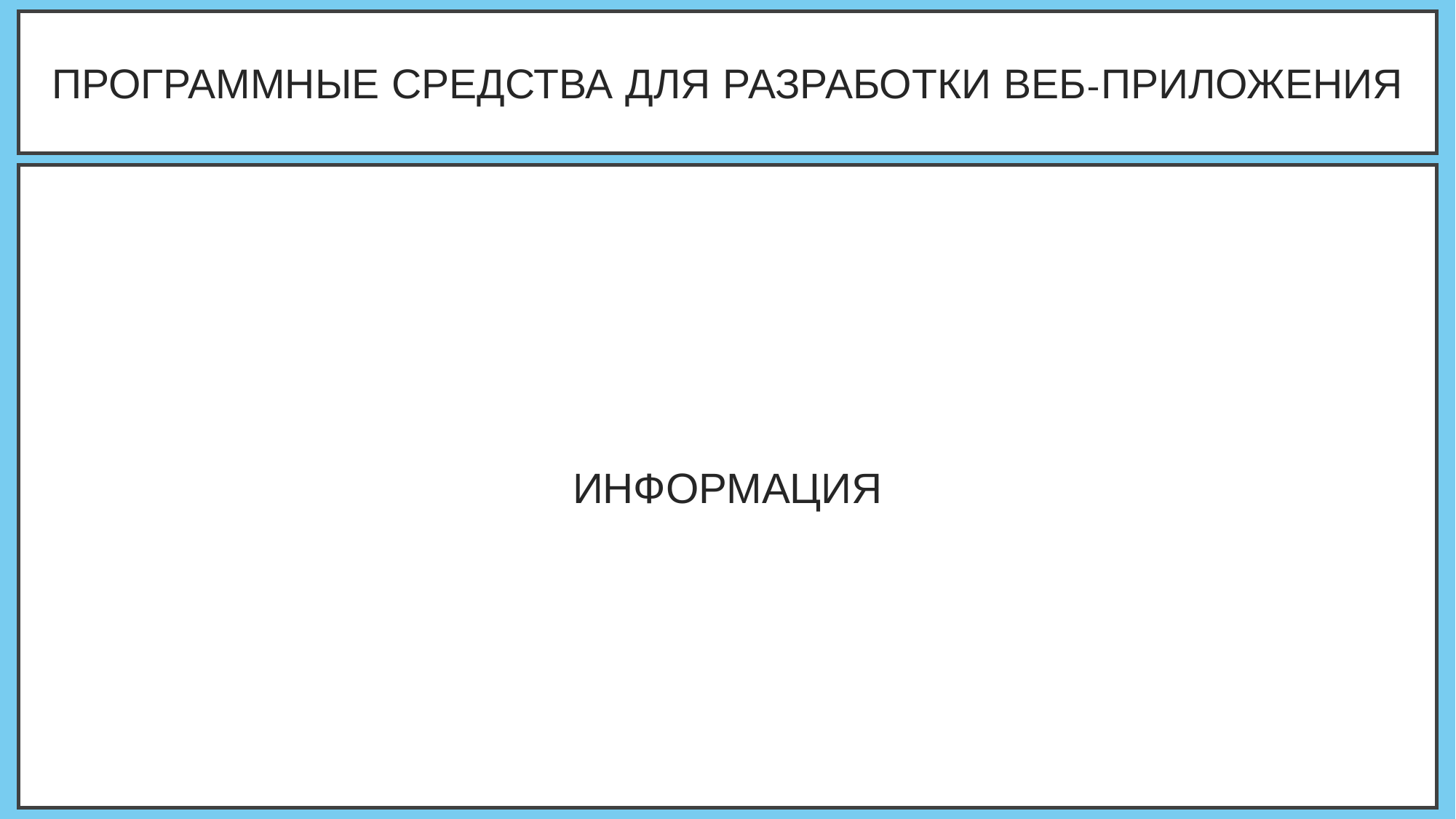

# Программные средства для разработки веб-приложения
ИНФОРМАЦИЯ